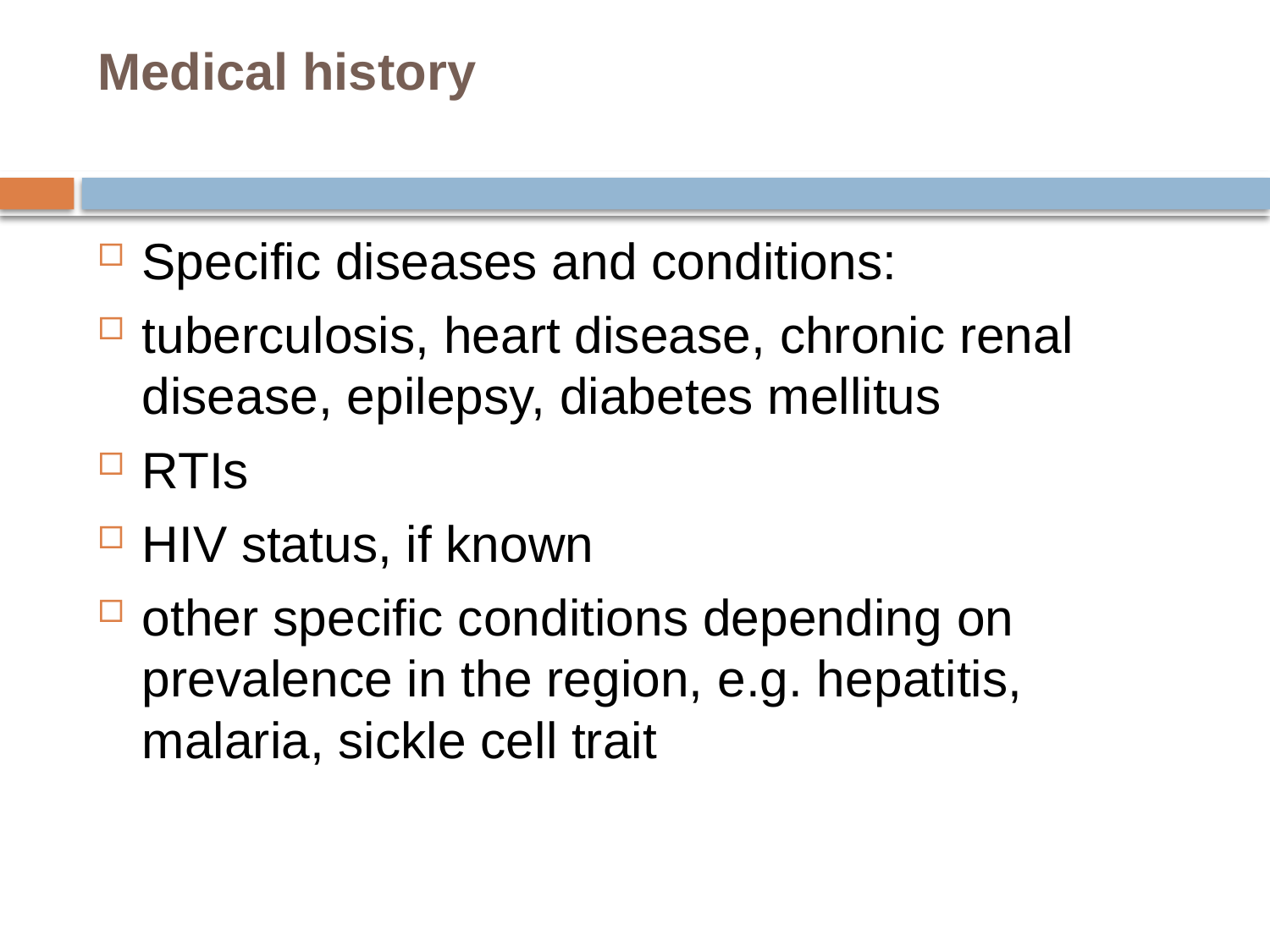

# Medical history
Specific diseases and conditions:
tuberculosis, heart disease, chronic renal disease, epilepsy, diabetes mellitus
RTIs
HIV status, if known
other specific conditions depending on prevalence in the region, e.g. hepatitis, malaria, sickle cell trait